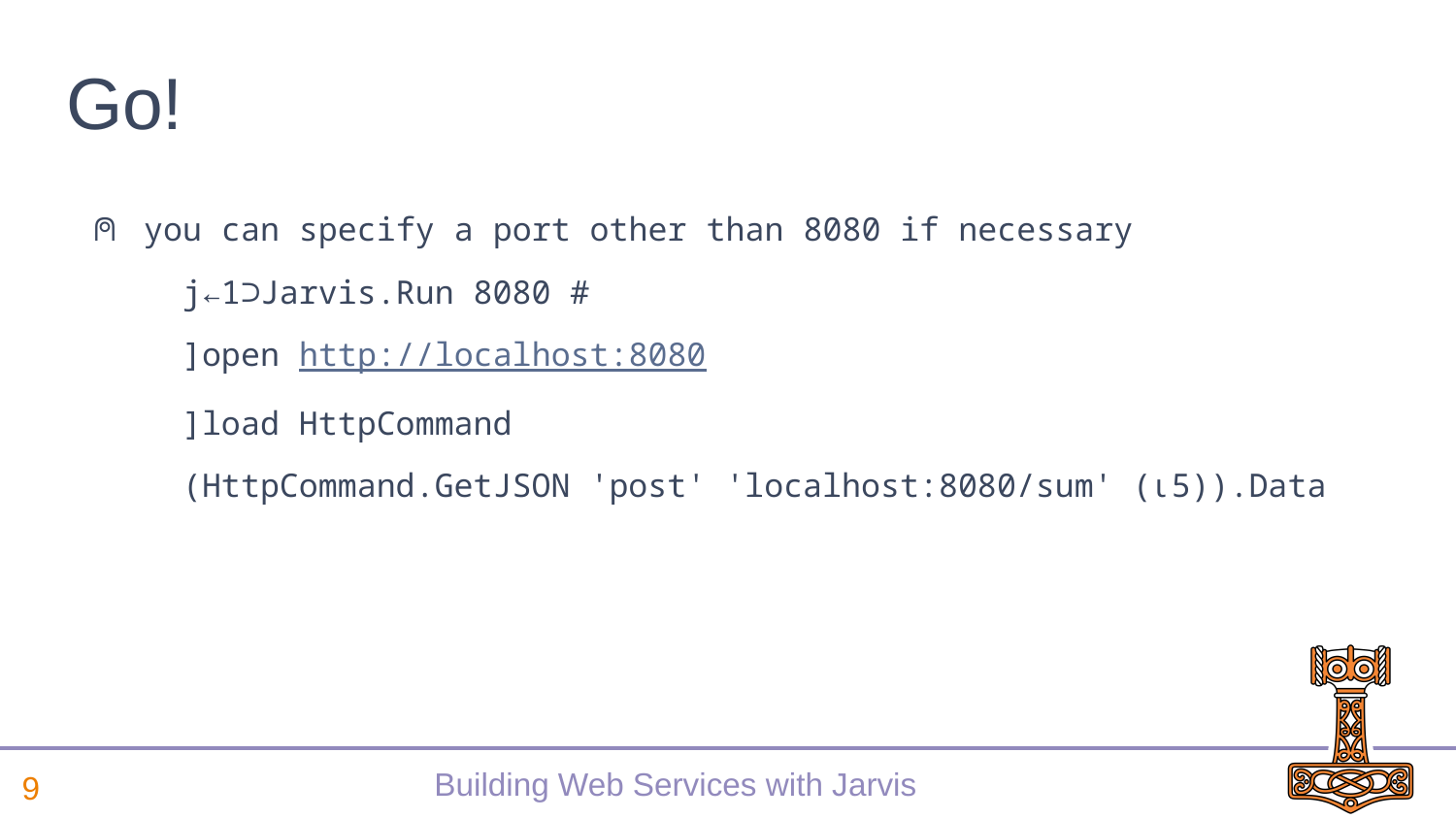

# Go!
 ⍝ you can specify a port other than 8080 if necessary
      j←1⊃Jarvis.Run 8080 #
      ]open http://localhost:8080
      ]load HttpCommand
      (HttpCommand.GetJSON 'post' 'localhost:8080/sum' (⍳5)).Data